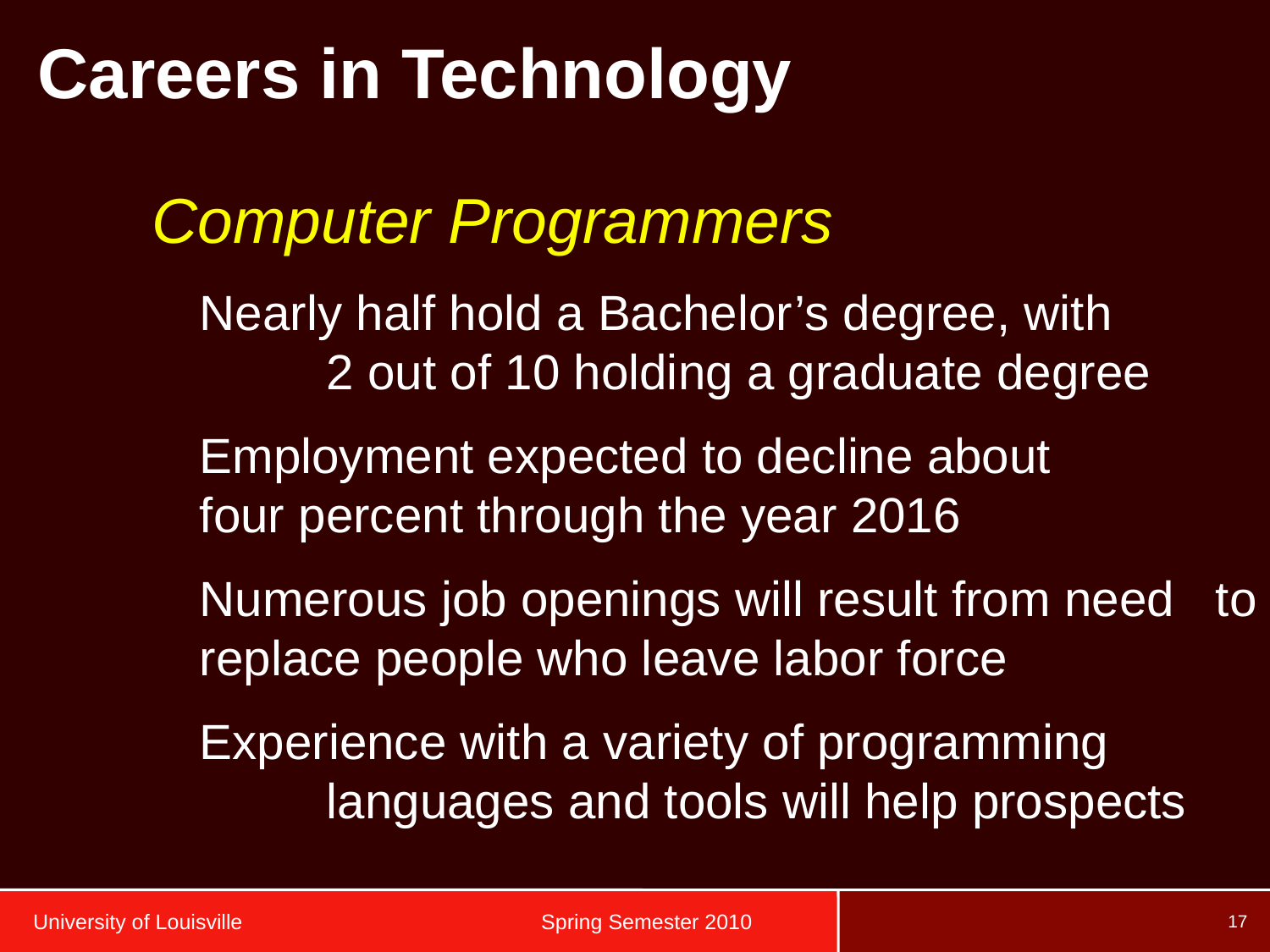

Careers in Technology
Computer Programmers
	Nearly half hold a Bachelor’s degree, with		2 out of 10 holding a graduate degree
	Employment expected to decline about 		four percent through the year 2016
	Numerous job openings will result from need	to replace people who leave labor force
	Experience with a variety of programming		languages and tools will help prospects
University of Louisville		            	Spring Semester 2010